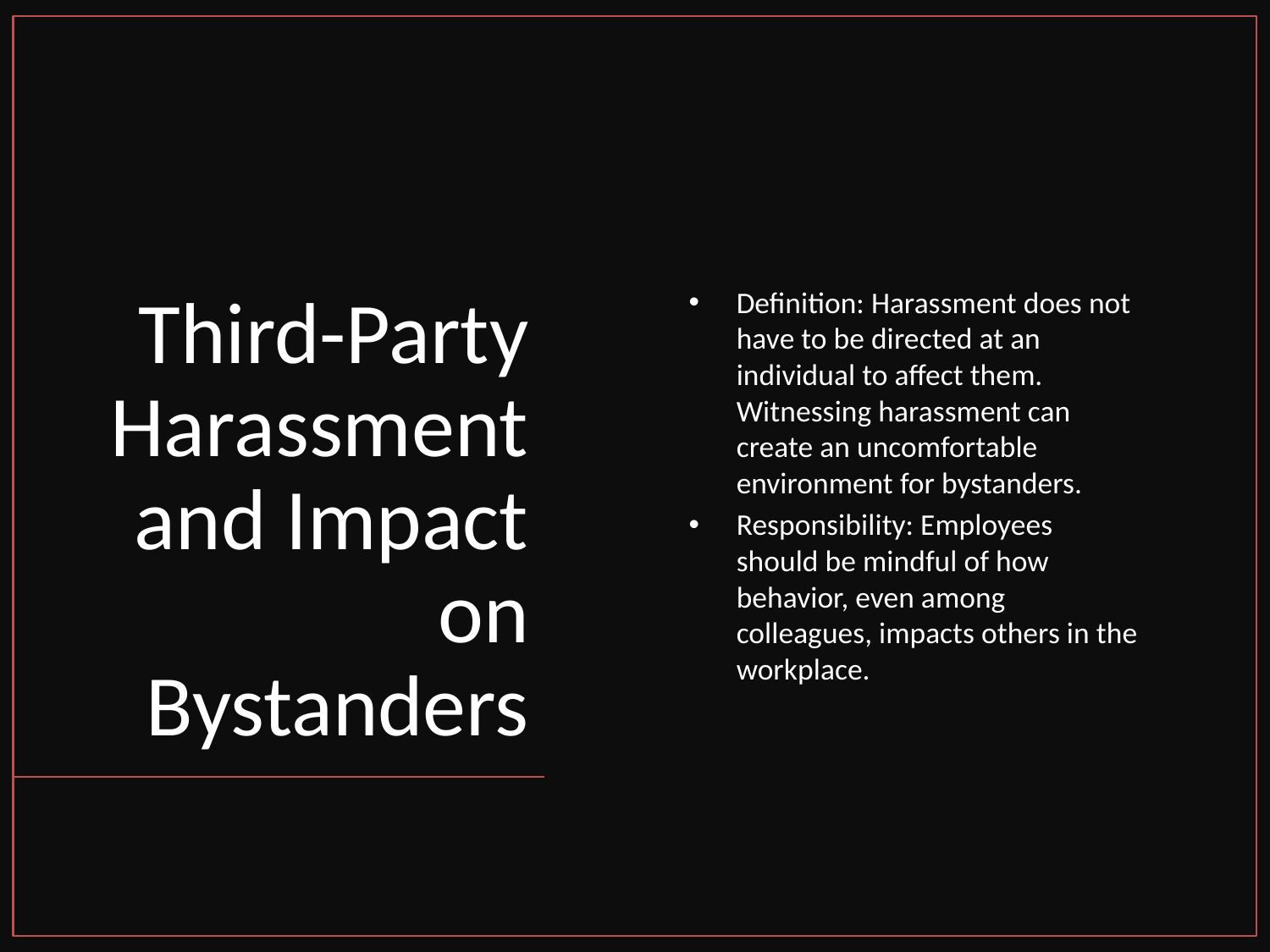

# Third-Party Harassment and Impact on Bystanders

Definition: Harassment does not have to be directed at an individual to affect them. Witnessing harassment can create an uncomfortable environment for bystanders.
Responsibility: Employees should be mindful of how behavior, even among colleagues, impacts others in the workplace.